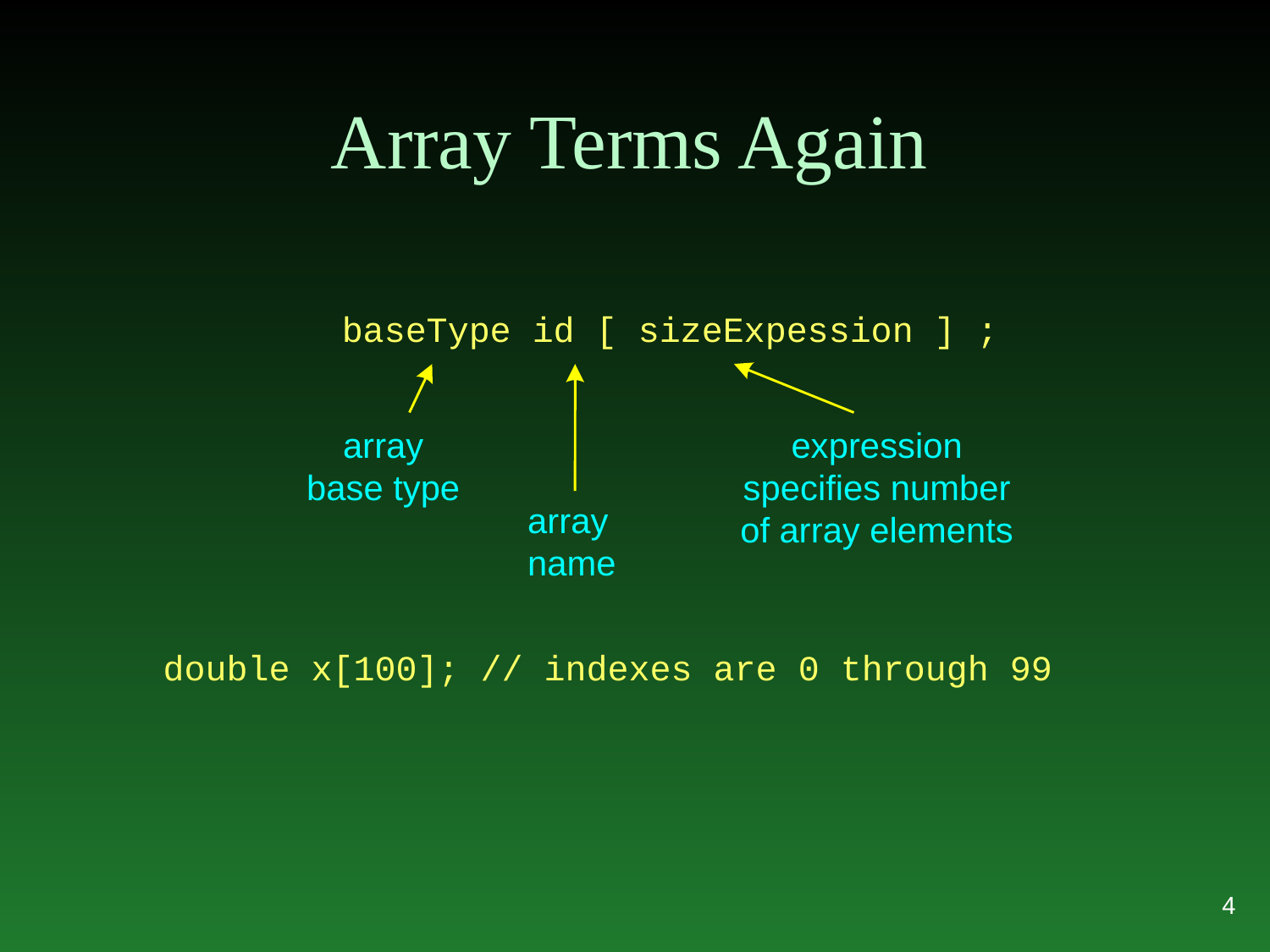

# Array Terms Again
baseType id [ sizeExpession ] ;

array
base type
expression
specifies number
of array elements
array
name
double x[100]; // indexes are 0 through 99

4